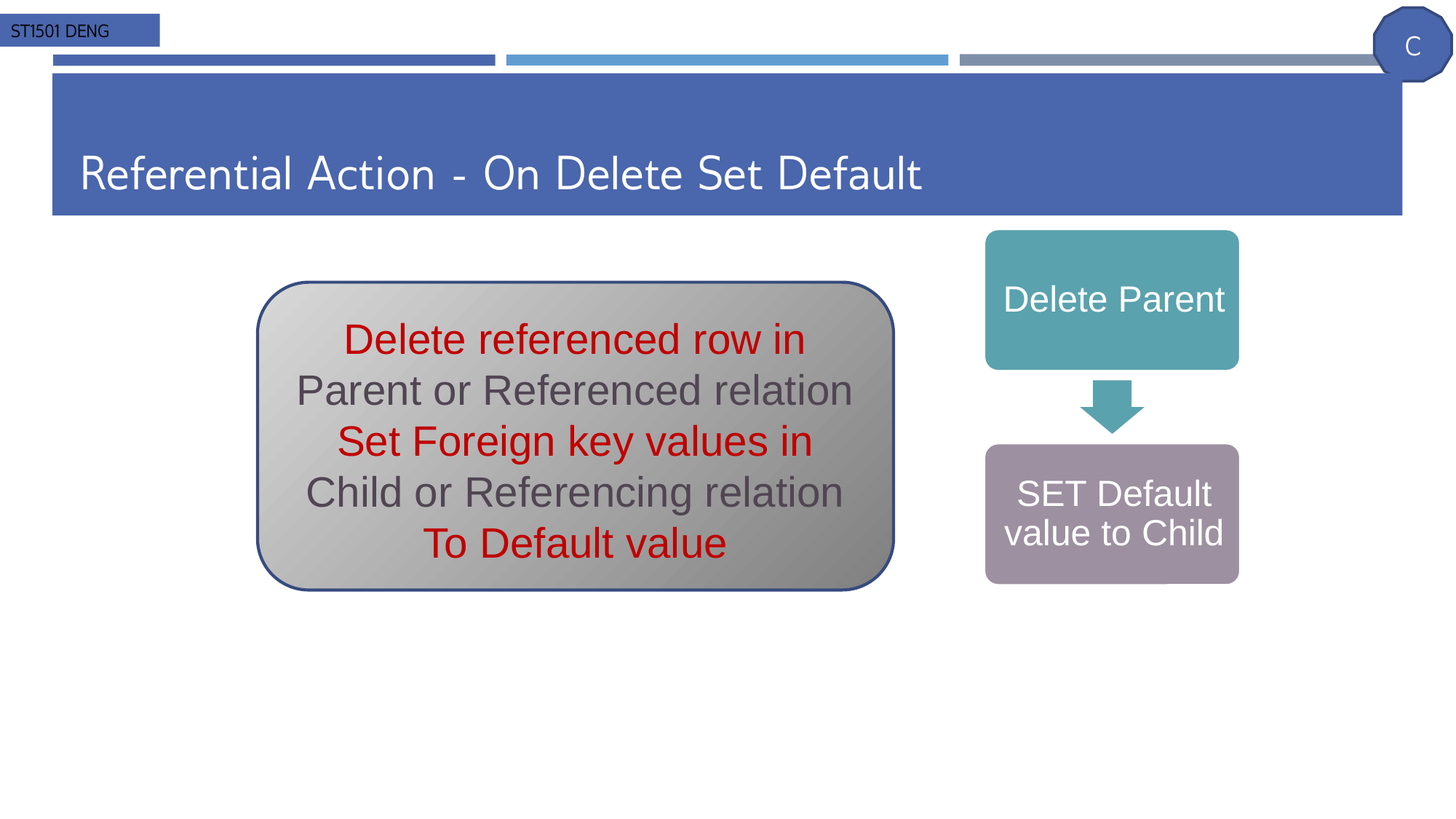

# Referential Action - On Delete Set Default
Delete Parent

SET Default value to Child

Delete referenced row in
Parent or Referenced relation
Set Foreign key values in
Child or Referencing relation
To Default value